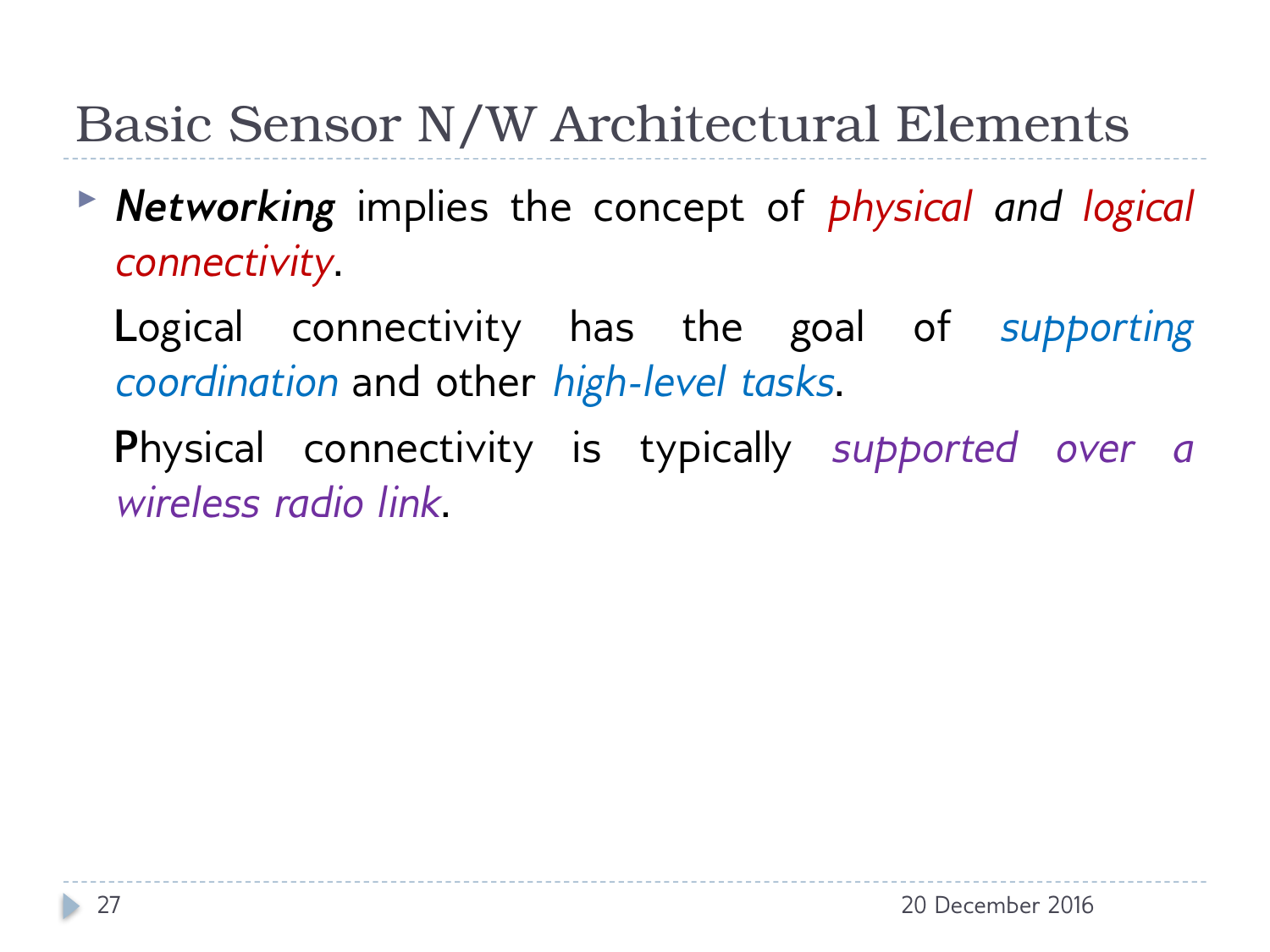

# Basic Sensor N/W Architectural Elements
Networking implies the concept of physical and logical connectivity.
	Logical connectivity has the goal of supporting coordination and other high-level tasks.
	Physical connectivity is typically supported over a wireless radio link.
27
20 December 2016